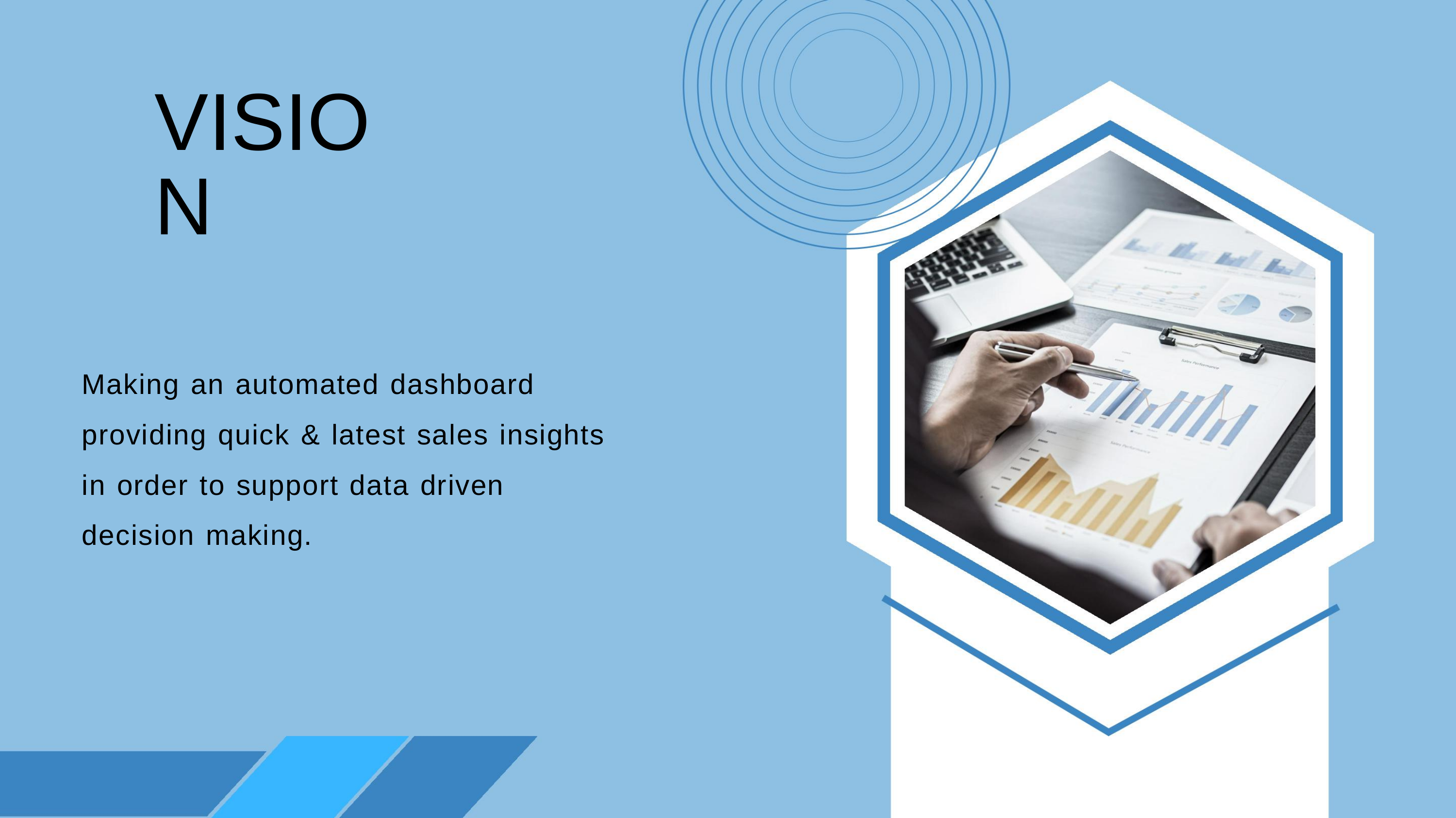

VISION
Making an automated dashboard
providing quick & latest sales insights
in order to support data driven
decision making.